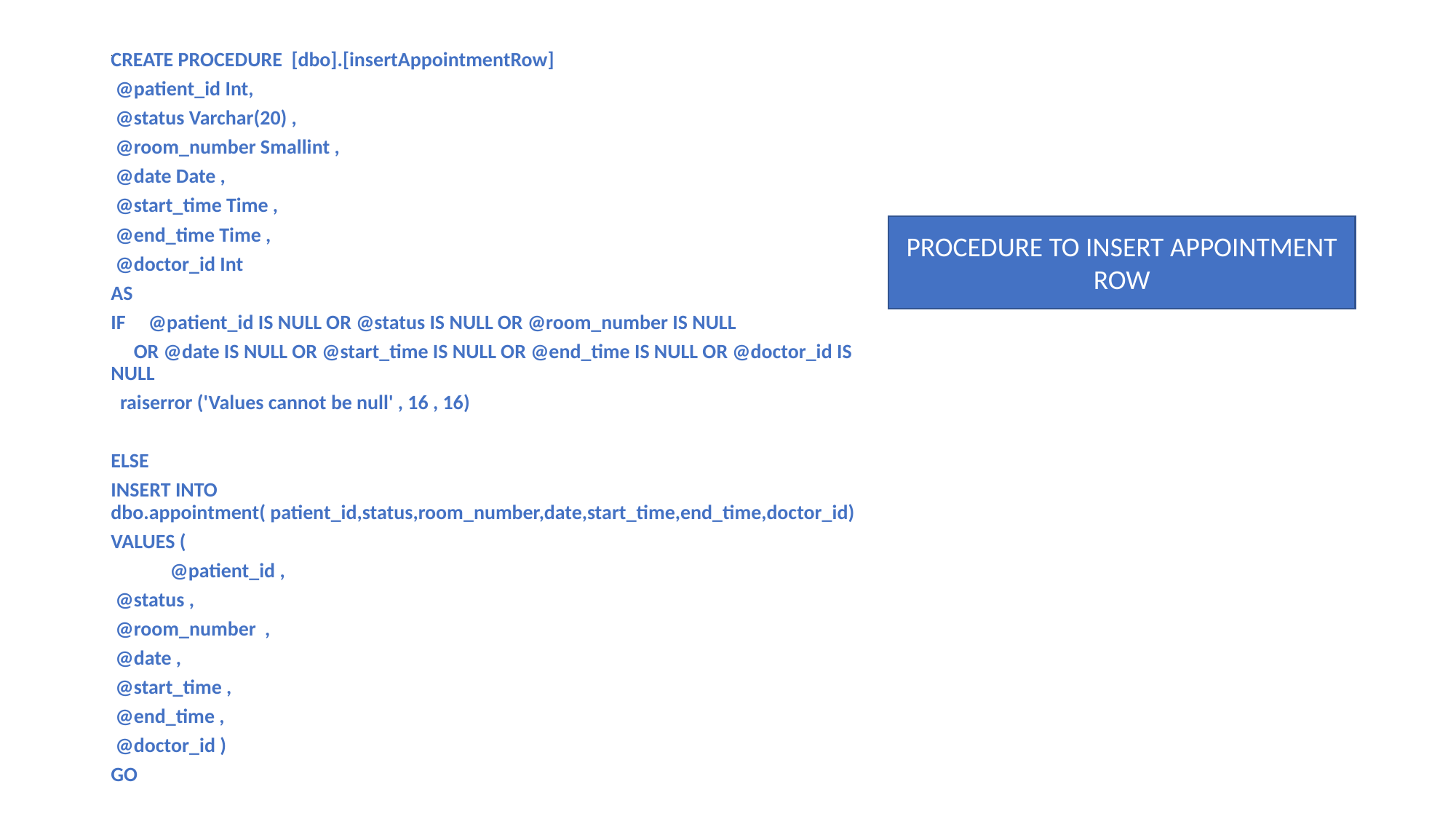

CREATE PROCEDURE  [dbo].[insertAppointmentRow]
 @patient_id Int,
 @status Varchar(20) ,
 @room_number Smallint ,
 @date Date ,
 @start_time Time ,
 @end_time Time ,
 @doctor_id Int
AS
IF     @patient_id IS NULL OR @status IS NULL OR @room_number IS NULL
     OR @date IS NULL OR @start_time IS NULL OR @end_time IS NULL OR @doctor_id IS NULL
  raiserror ('Values cannot be null' , 16 , 16)

ELSE
INSERT INTO dbo.appointment( patient_id,status,room_number,date,start_time,end_time,doctor_id)
VALUES (
             @patient_id ,
 @status ,
 @room_number  ,
 @date ,
 @start_time ,
 @end_time ,
 @doctor_id )
GO
# .
PROCEDURE TO INSERT APPOINTMENT ROW